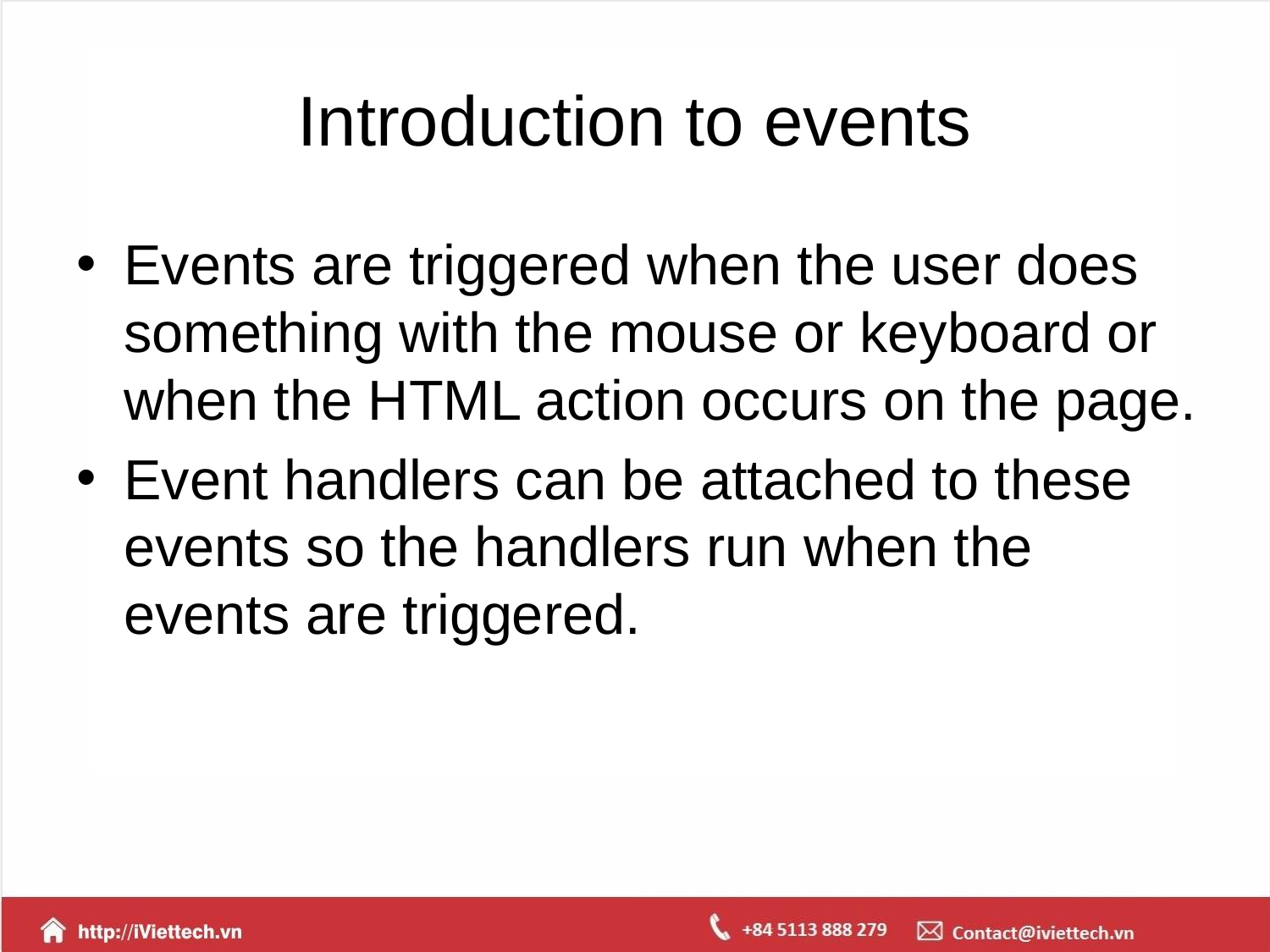

# Introduction to events
Events are triggered when the user does something with the mouse or keyboard or when the HTML action occurs on the page.
Event handlers can be attached to these events so the handlers run when the events are triggered.